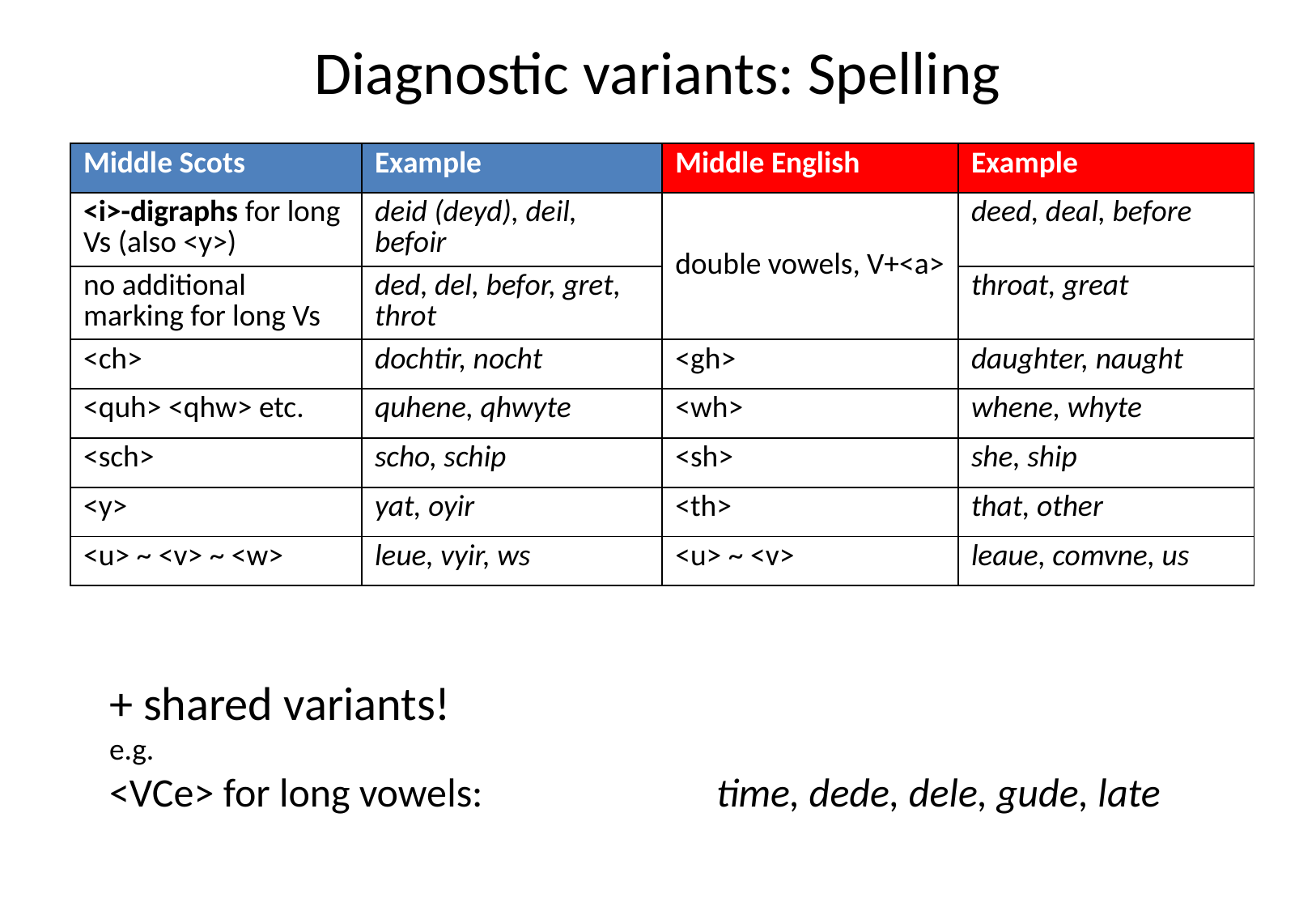

# Diagnostic variants: Spelling
| Middle Scots | Example | Middle English | Example |
| --- | --- | --- | --- |
| <i>-digraphs for long Vs (also <y>) | deid (deyd), deil, befoir | double vowels, V+<a> | deed, deal, before |
| no additional marking for long Vs | ded, del, befor, gret, throt |  | throat, great |
| <ch> | dochtir, nocht | <gh> | daughter, naught |
| <quh> <qhw> etc. | quhene, qhwyte | <wh> | whene, whyte |
| <sch> | scho, schip | <sh> | she, ship |
| <y> | yat, oyir | <th> | that, other |
| <u> ~ <v> ~ <w> | leue, vyir, ws | <u> ~ <v> | leaue, comvne, us |
+ shared variants!
e.g.
<VCe> for long vowels:		time, dede, dele, gude, late